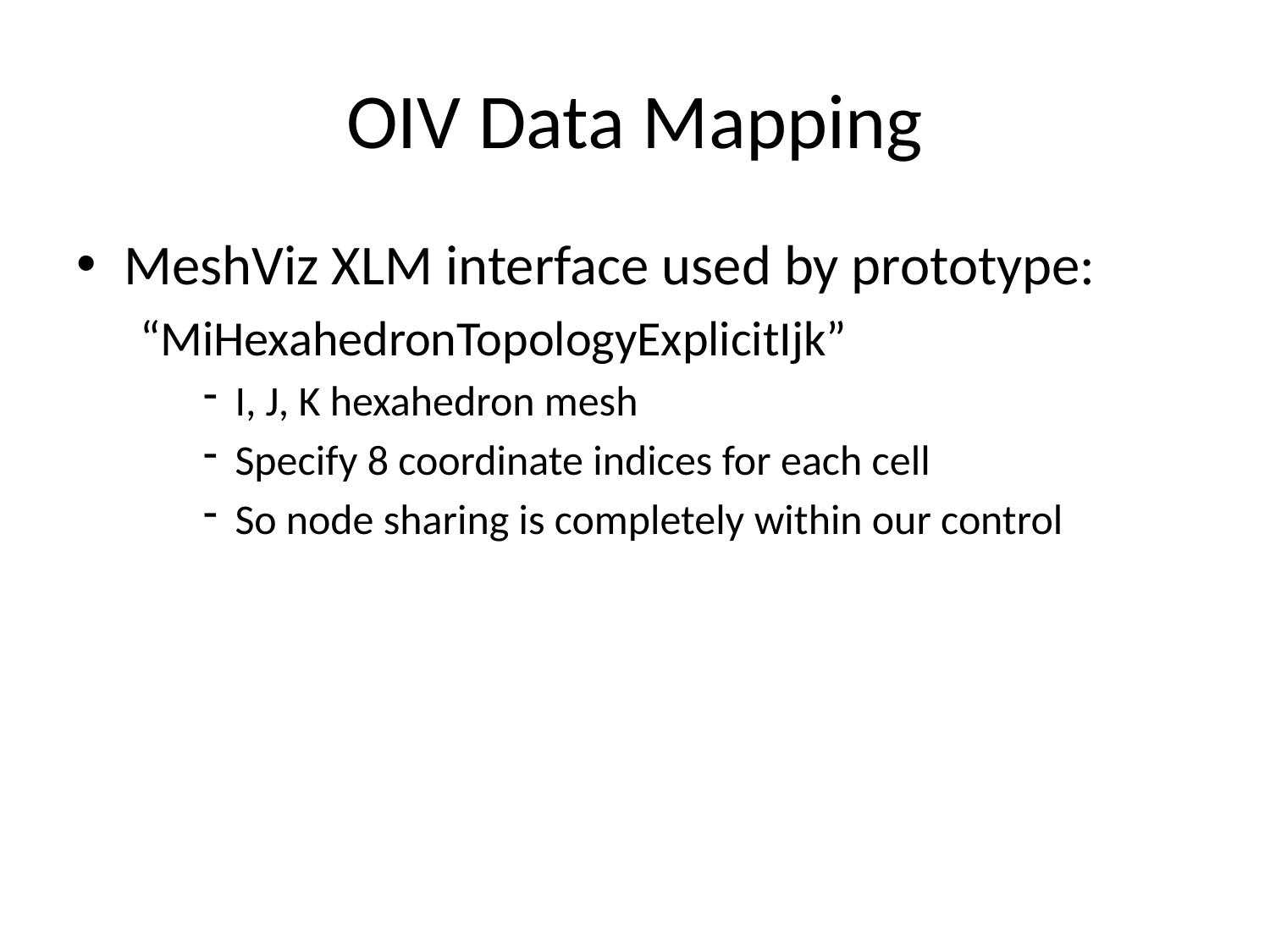

# OIV Data Mapping
MeshViz XLM interface used by prototype:
“MiHexahedronTopologyExplicitIjk”
I, J, K hexahedron mesh
Specify 8 coordinate indices for each cell
So node sharing is completely within our control